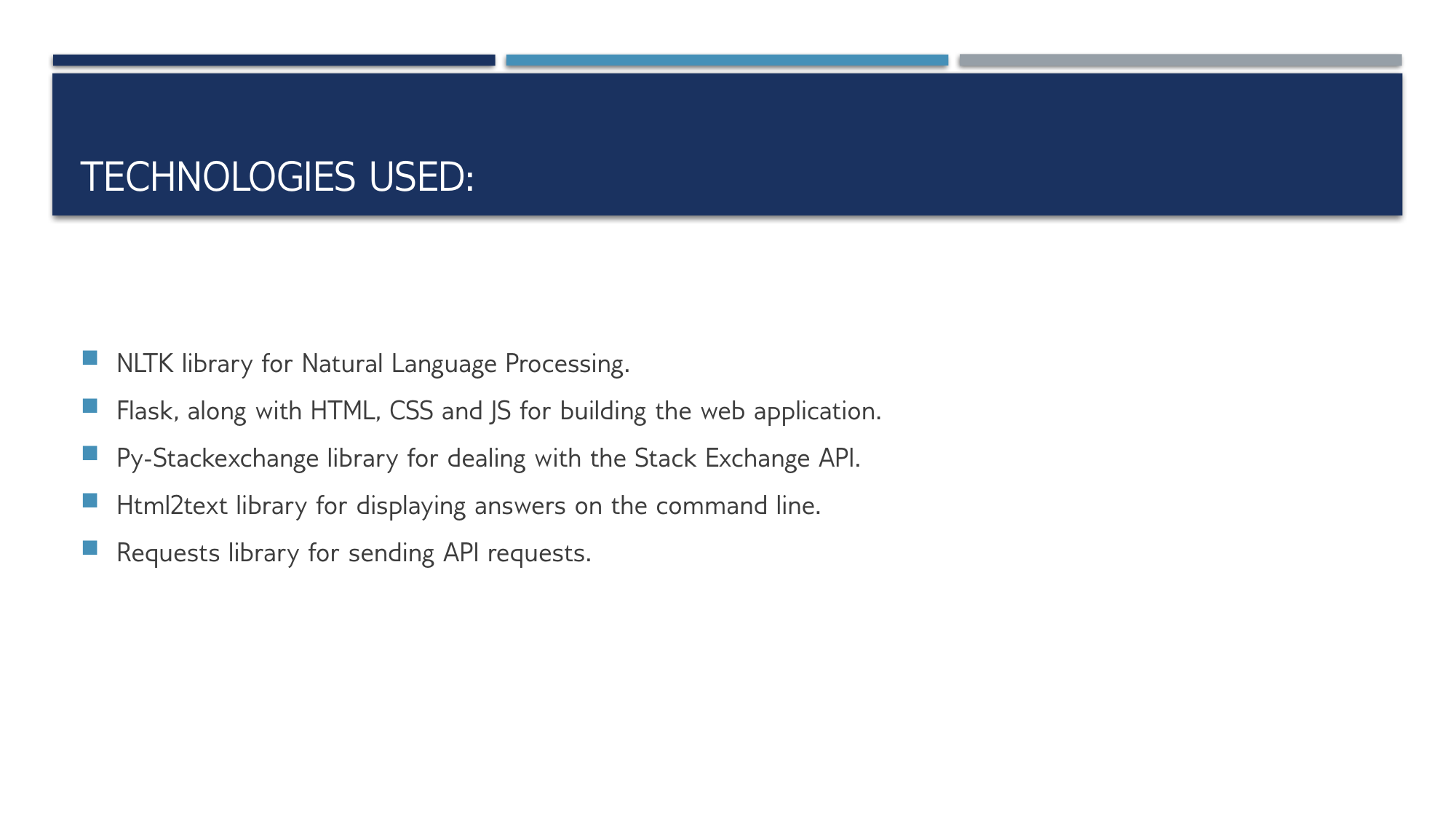

# Technologies used:
NLTK library for Natural Language Processing.
Flask, along with HTML, CSS and JS for building the web application.
Py-Stackexchange library for dealing with the Stack Exchange API.
Html2text library for displaying answers on the command line.
Requests library for sending API requests.